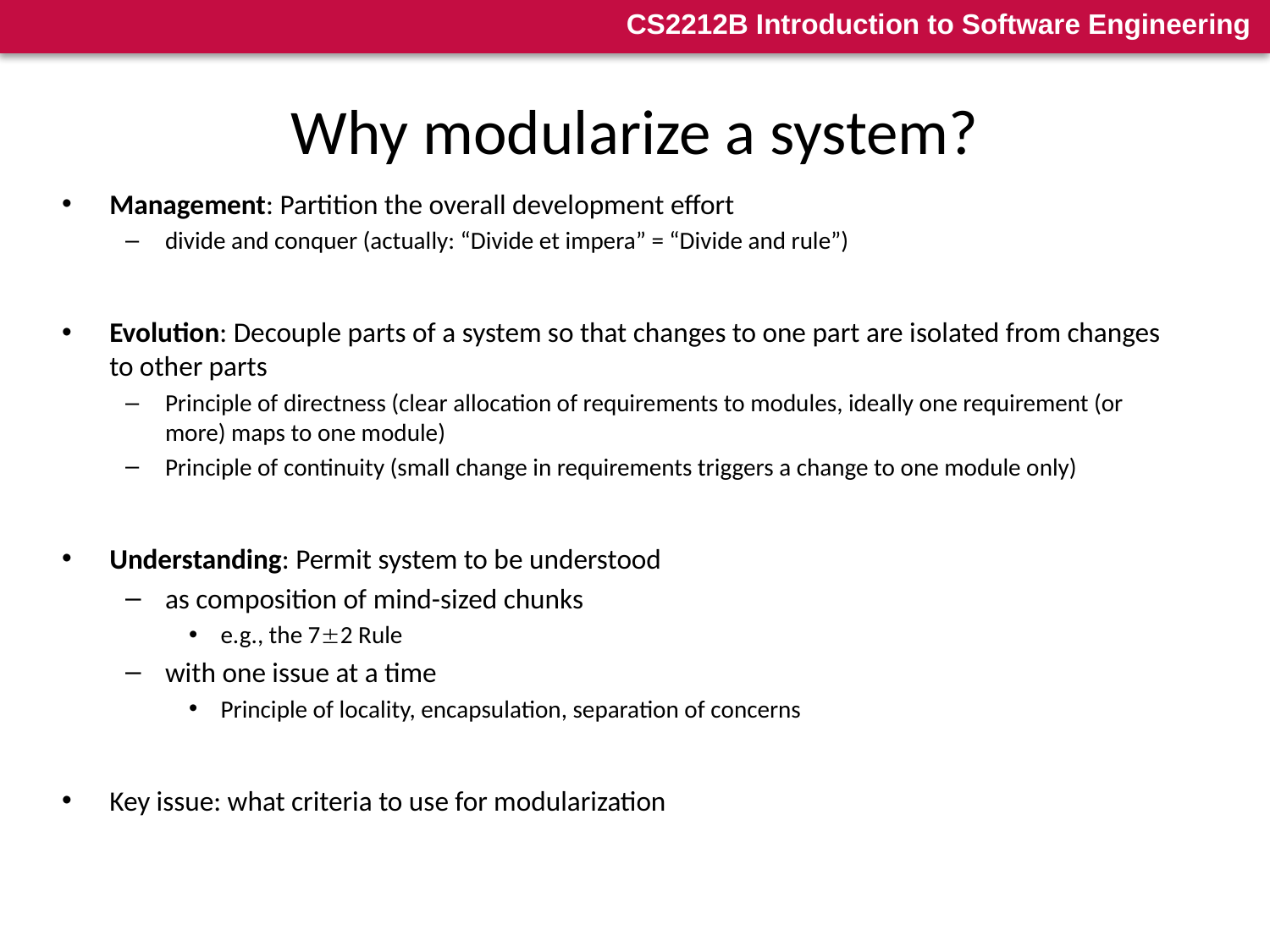

# Why modularize a system?
Management: Partition the overall development effort
divide and conquer (actually: “Divide et impera” = “Divide and rule”)

Evolution: Decouple parts of a system so that changes to one part are isolated from changes to other parts
Principle of directness (clear allocation of requirements to modules, ideally one requirement (or more) maps to one module)
Principle of continuity (small change in requirements triggers a change to one module only)

Understanding: Permit system to be understood
as composition of mind-sized chunks
e.g., the 7±2 Rule
with one issue at a time
Principle of locality, encapsulation, separation of concerns

Key issue: what criteria to use for modularization